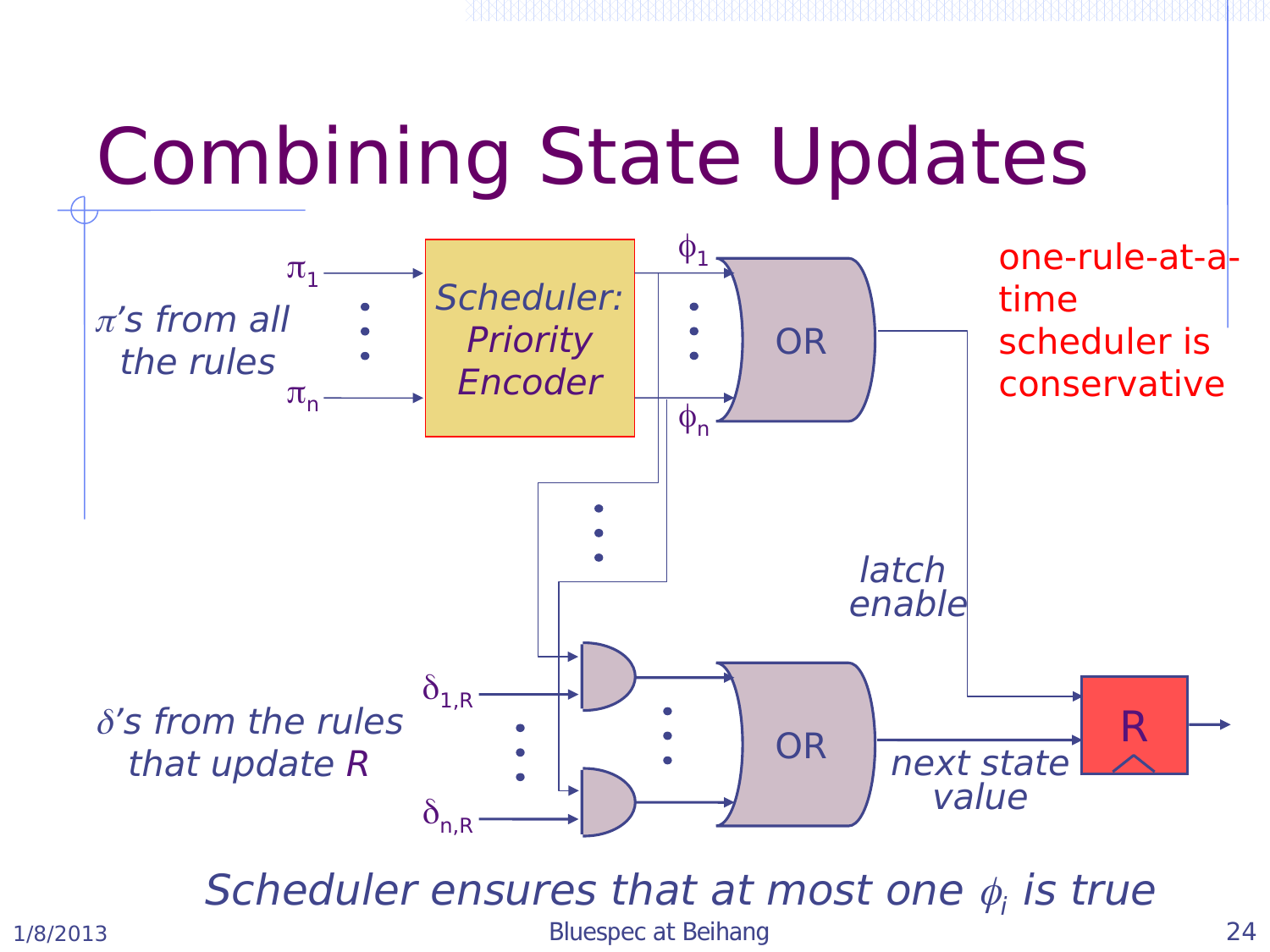

# Combining State Updates
φ1
one-rule-at-a-time
scheduler is
conservative
Scheduler:
Priority
Encoder
π1
 OR

π’s from all
the rules

πn
φn

latch
enable

δ1,R

δn,R
 OR
R

δ’s from the rules
that update R

next state
value

Scheduler ensures that at most one φi  is true
1/8/2013
Bluespec at Beihang
24